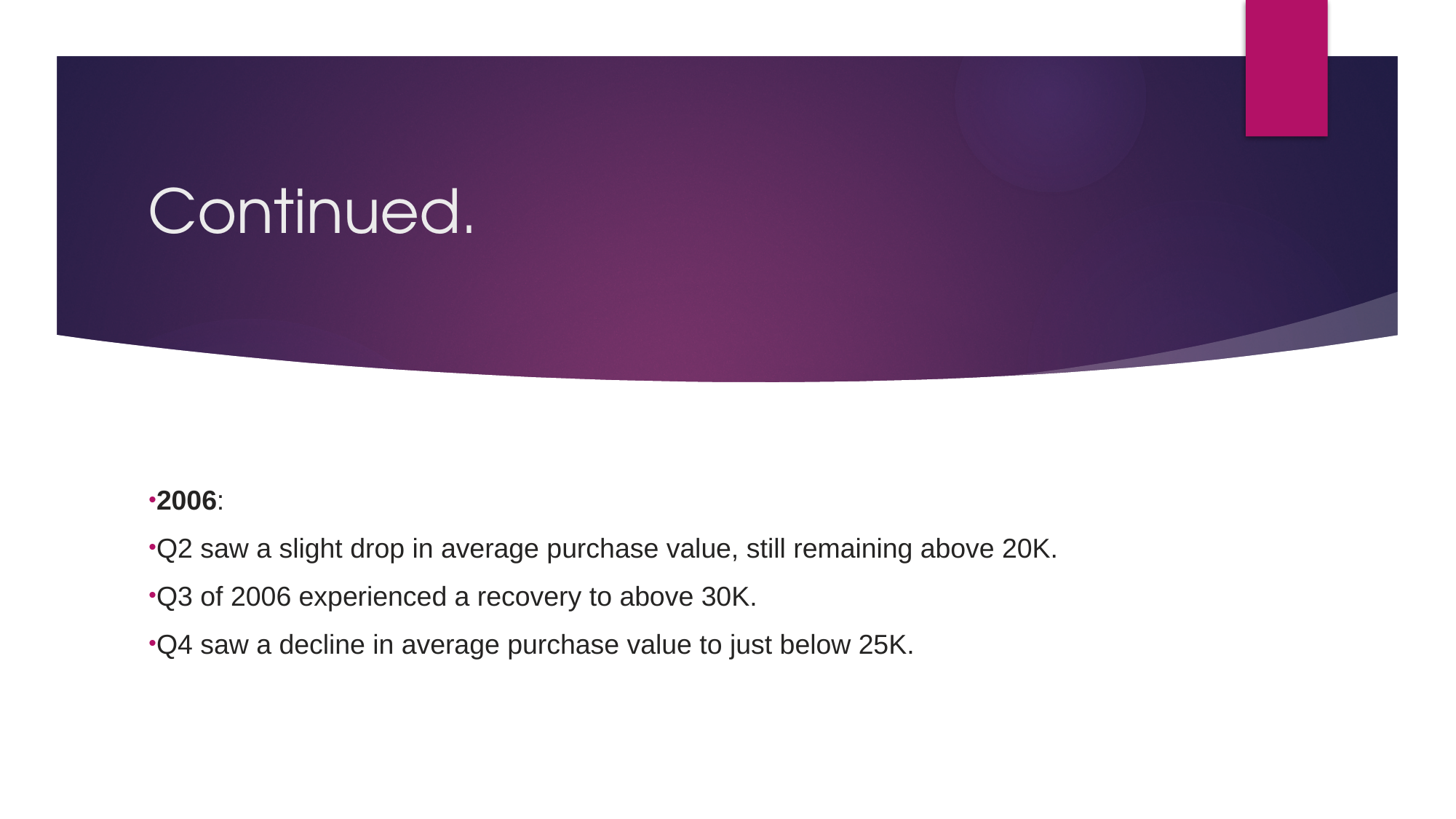

# Continued.
2006:
Q2 saw a slight drop in average purchase value, still remaining above 20K.
Q3 of 2006 experienced a recovery to above 30K.
Q4 saw a decline in average purchase value to just below 25K.